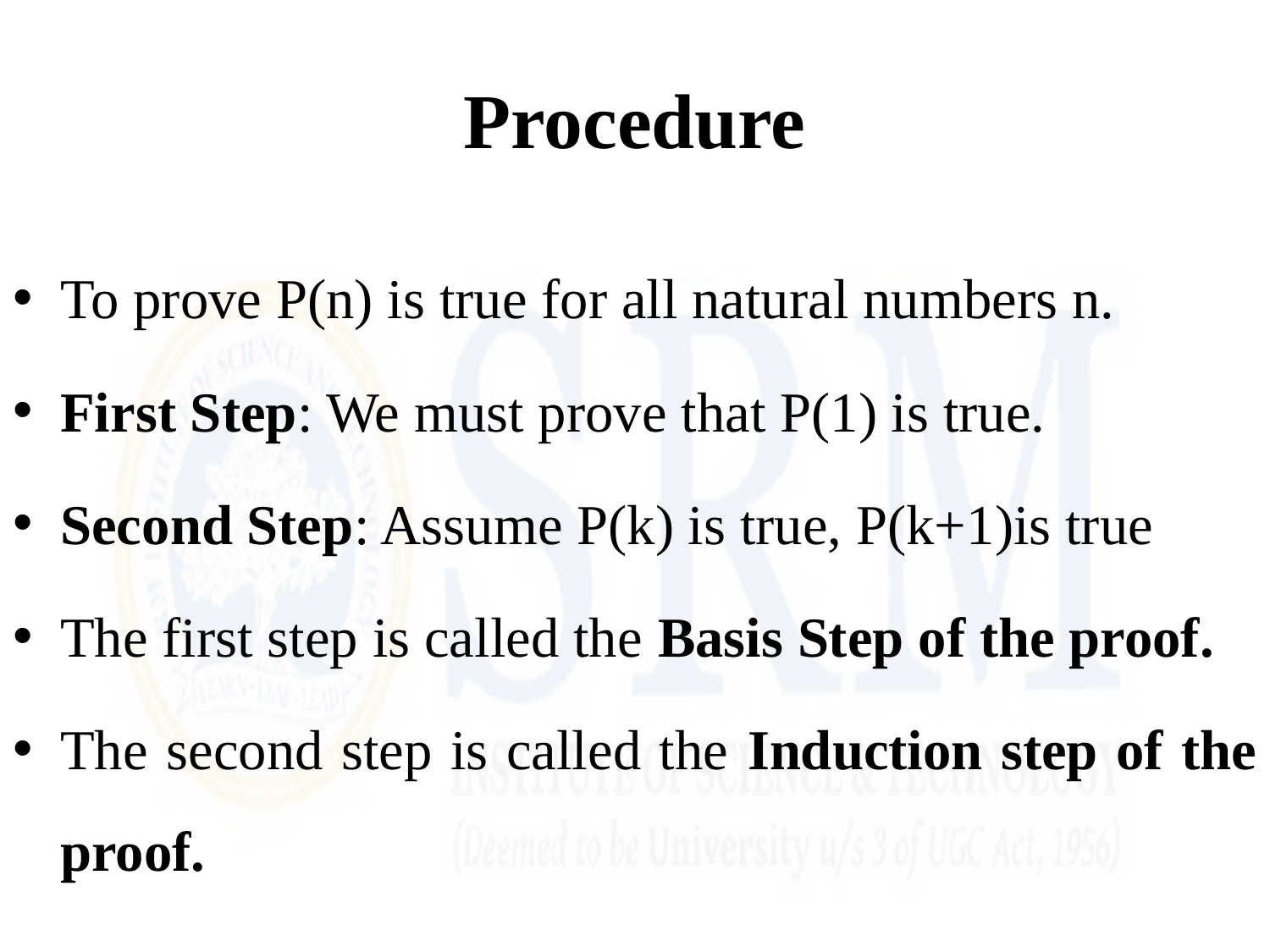

# Procedure
To prove P(n) is true for all natural numbers n.
First Step: We must prove that P(1) is true.
Second Step: Assume P(k) is true, P(k+1)is true
The first step is called the Basis Step of the proof.
The second step is called the Induction step of the proof.